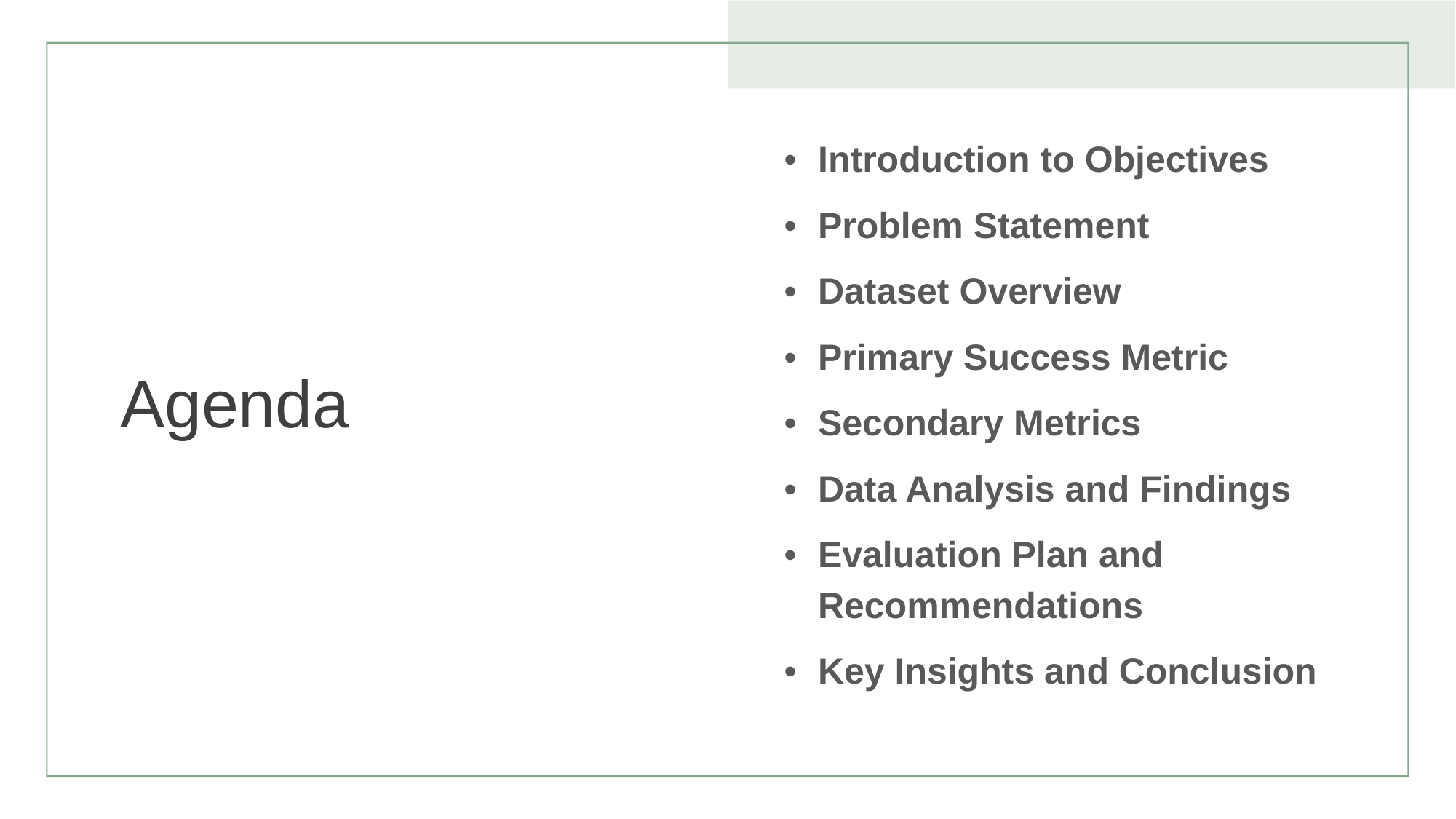

# Agenda
Introduction to Objectives
Problem Statement
Dataset Overview
Primary Success Metric
Secondary Metrics
Data Analysis and Findings
Evaluation Plan and Recommendations
Key Insights and Conclusion